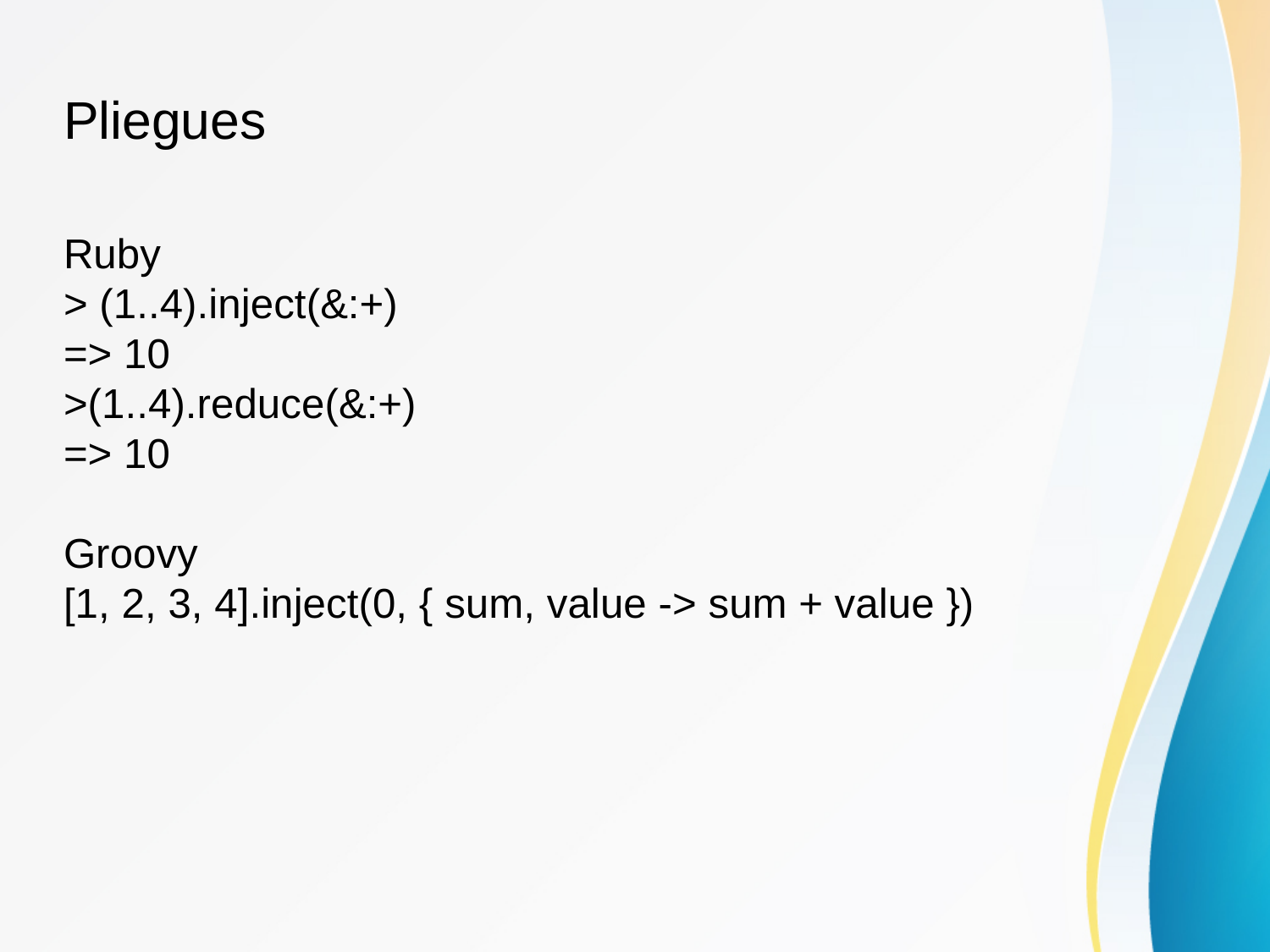

Pliegues
Ruby
> (1..4).inject(&:+)
=> 10
>(1..4).reduce(&:+)
=> 10

Groovy
[1, 2, 3, 4].inject(0, { sum, value -> sum + value })